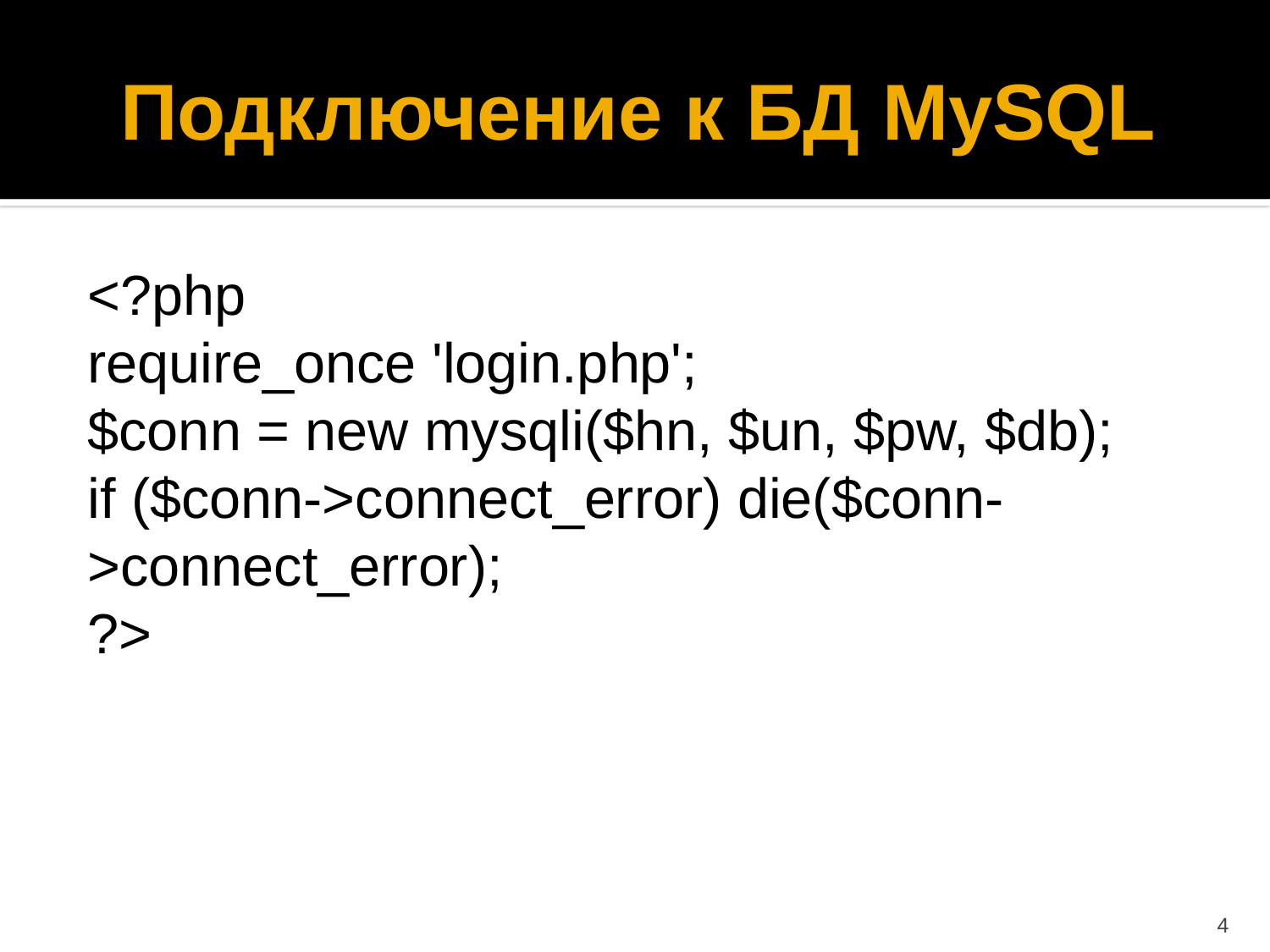

# Подключение к БД MySQL
<?php
require_once 'login.php';
$conn = new mysqli($hn, $un, $pw, $db);
if ($conn->connect_error) die($conn->connect_error);
?>
4